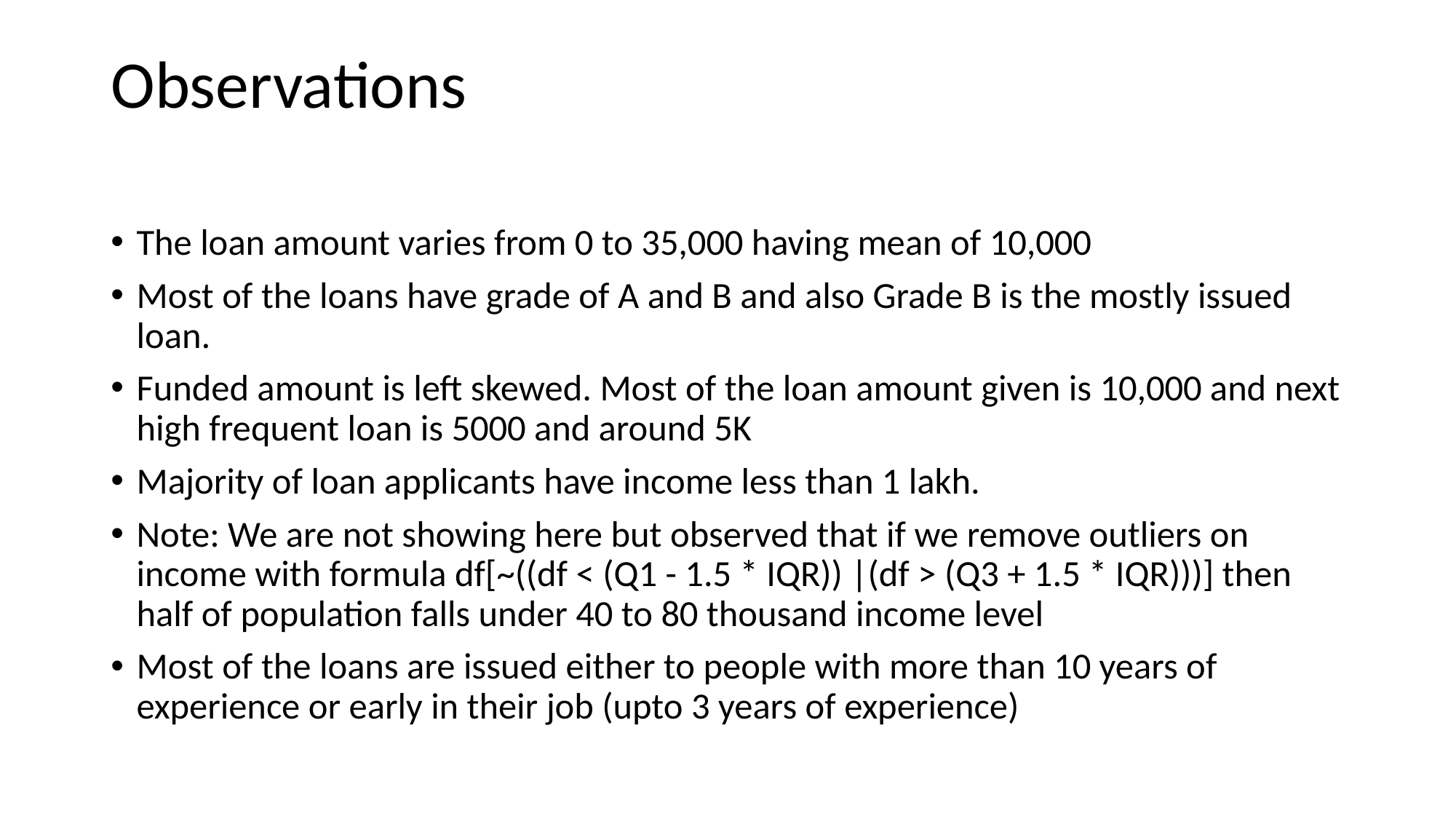

# Observations

The loan amount varies from 0 to 35,000 having mean of 10,000
Most of the loans have grade of A and B and also Grade B is the mostly issued loan.
Funded amount is left skewed. Most of the loan amount given is 10,000 and next high frequent loan is 5000 and around 5K
Majority of loan applicants have income less than 1 lakh.
Note: We are not showing here but observed that if we remove outliers on income with formula df[~((df < (Q1 - 1.5 * IQR)) |(df > (Q3 + 1.5 * IQR)))] then half of population falls under 40 to 80 thousand income level
Most of the loans are issued either to people with more than 10 years of experience or early in their job (upto 3 years of experience)